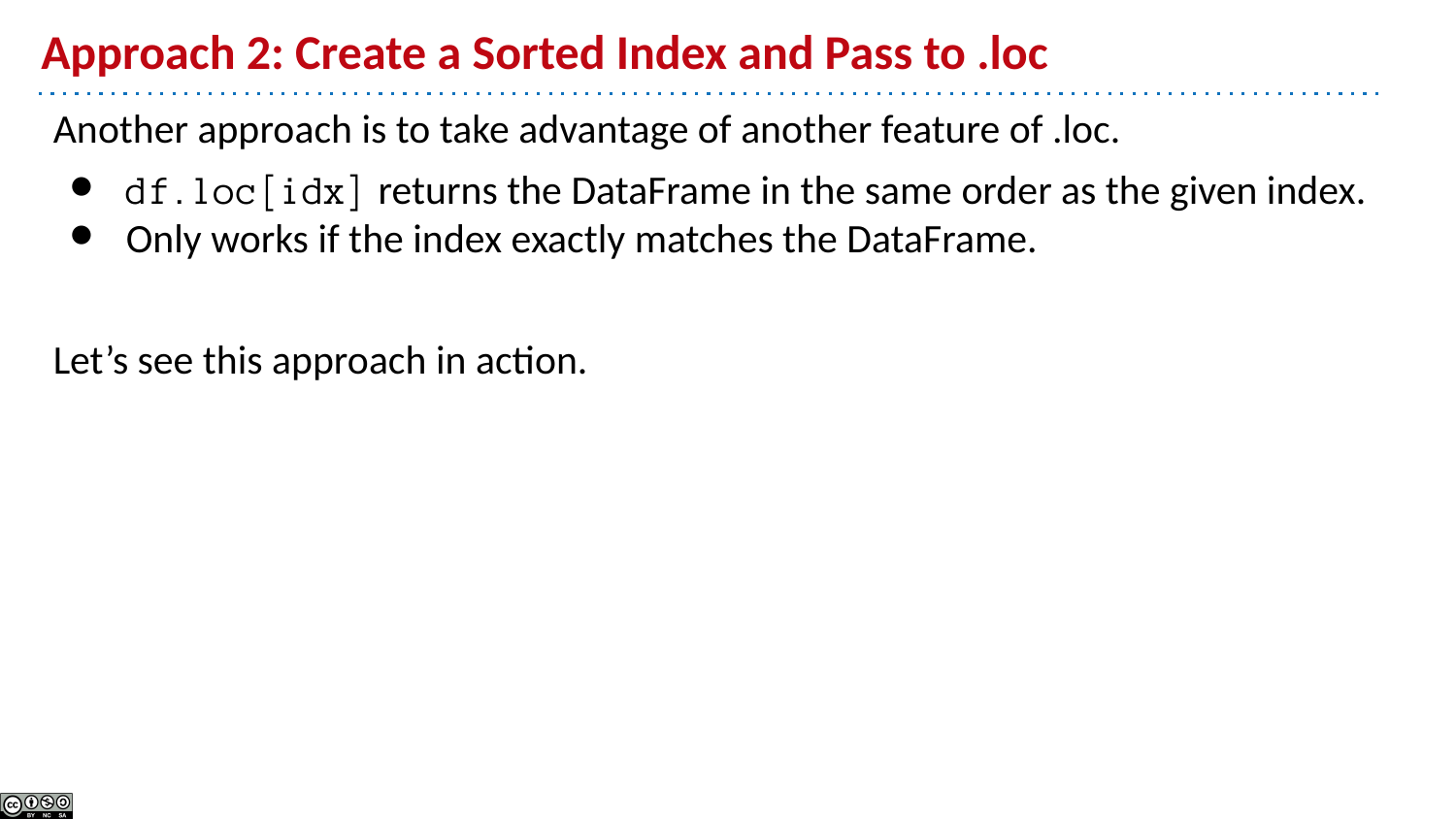

# Approach 2: Create a Sorted Index and Pass to .loc
Another approach is to take advantage of another feature of .loc.
df.loc[idx] returns the DataFrame in the same order as the given index.
Only works if the index exactly matches the DataFrame.

Let’s see this approach in action.